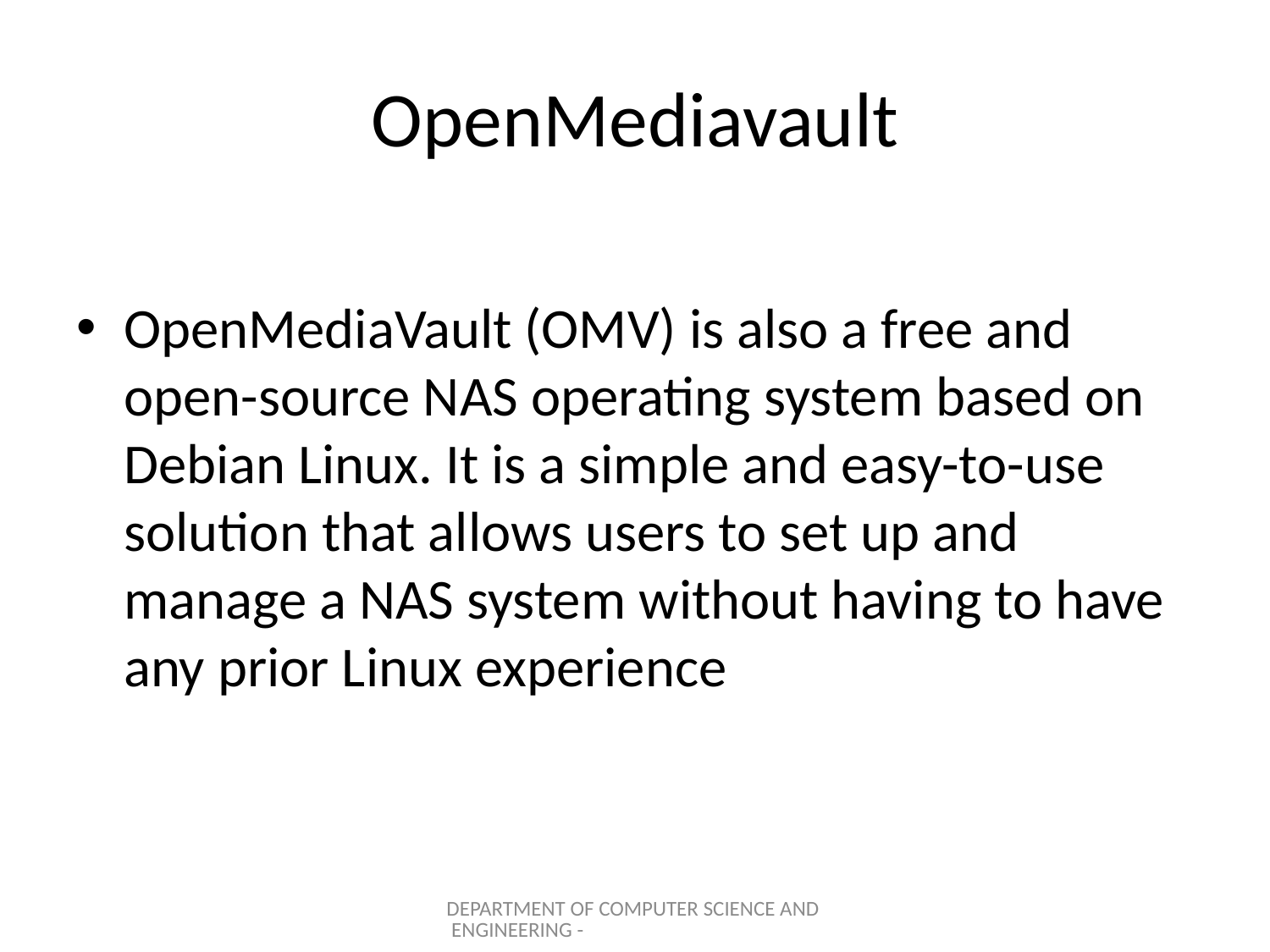

# OpenMediavault
OpenMediaVault (OMV) is also a free and open-source NAS operating system based on Debian Linux. It is a simple and easy-to-use solution that allows users to set up and manage a NAS system without having to have any prior Linux experience
DEPARTMENT OF COMPUTER SCIENCE AND ENGINEERING -